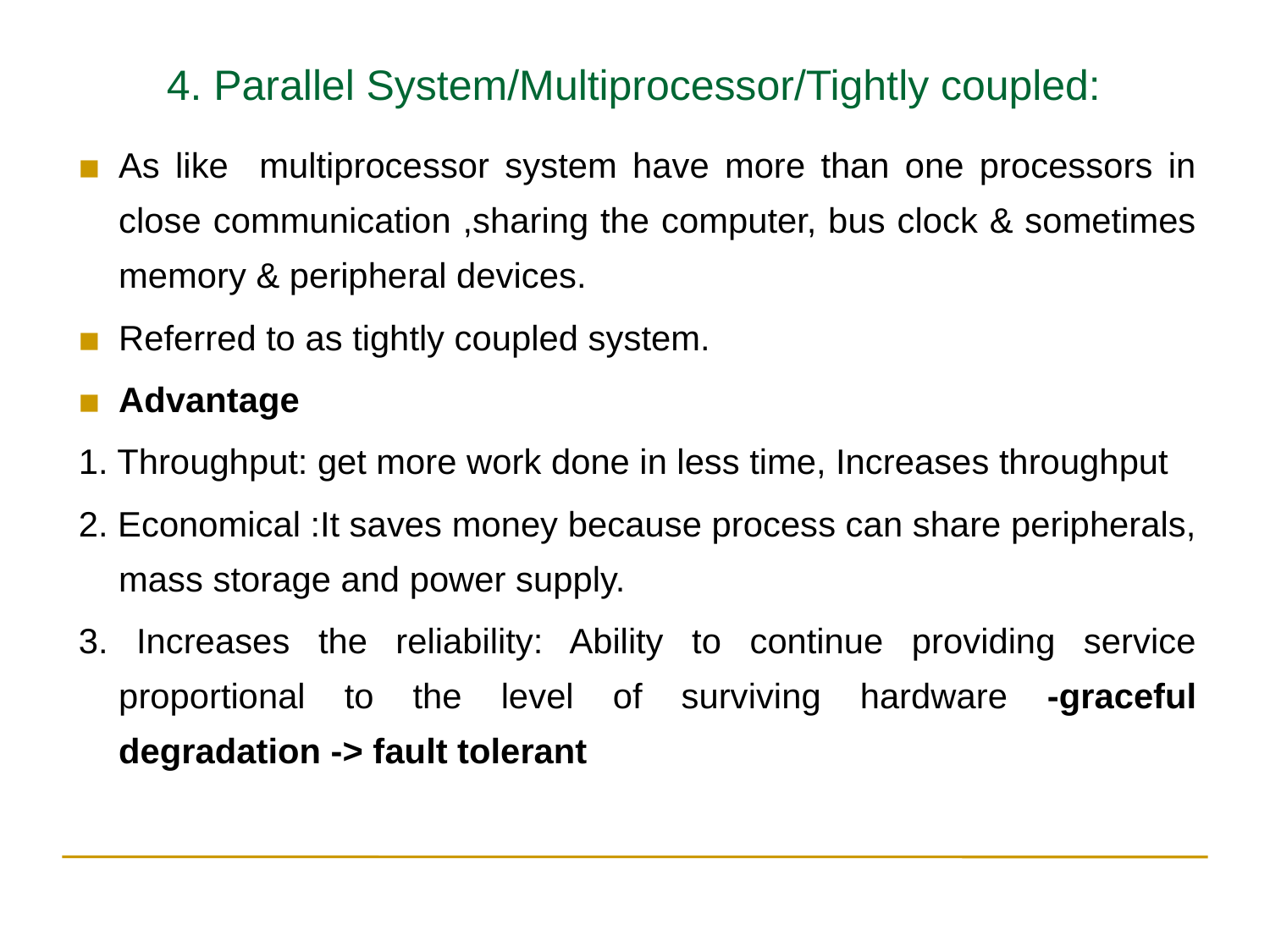

4. Parallel System/Multiprocessor/Tightly coupled:
As like  multiprocessor system have more than one processors in close communication ,sharing the computer, bus clock & sometimes memory & peripheral devices.
Referred to as tightly coupled system.
Advantage
1. Throughput: get more work done in less time, Increases throughput
2. Economical :It saves money because process can share peripherals, mass storage and power supply.
3. Increases the reliability: Ability to continue providing service proportional to the level of surviving hardware -graceful degradation -> fault tolerant

66